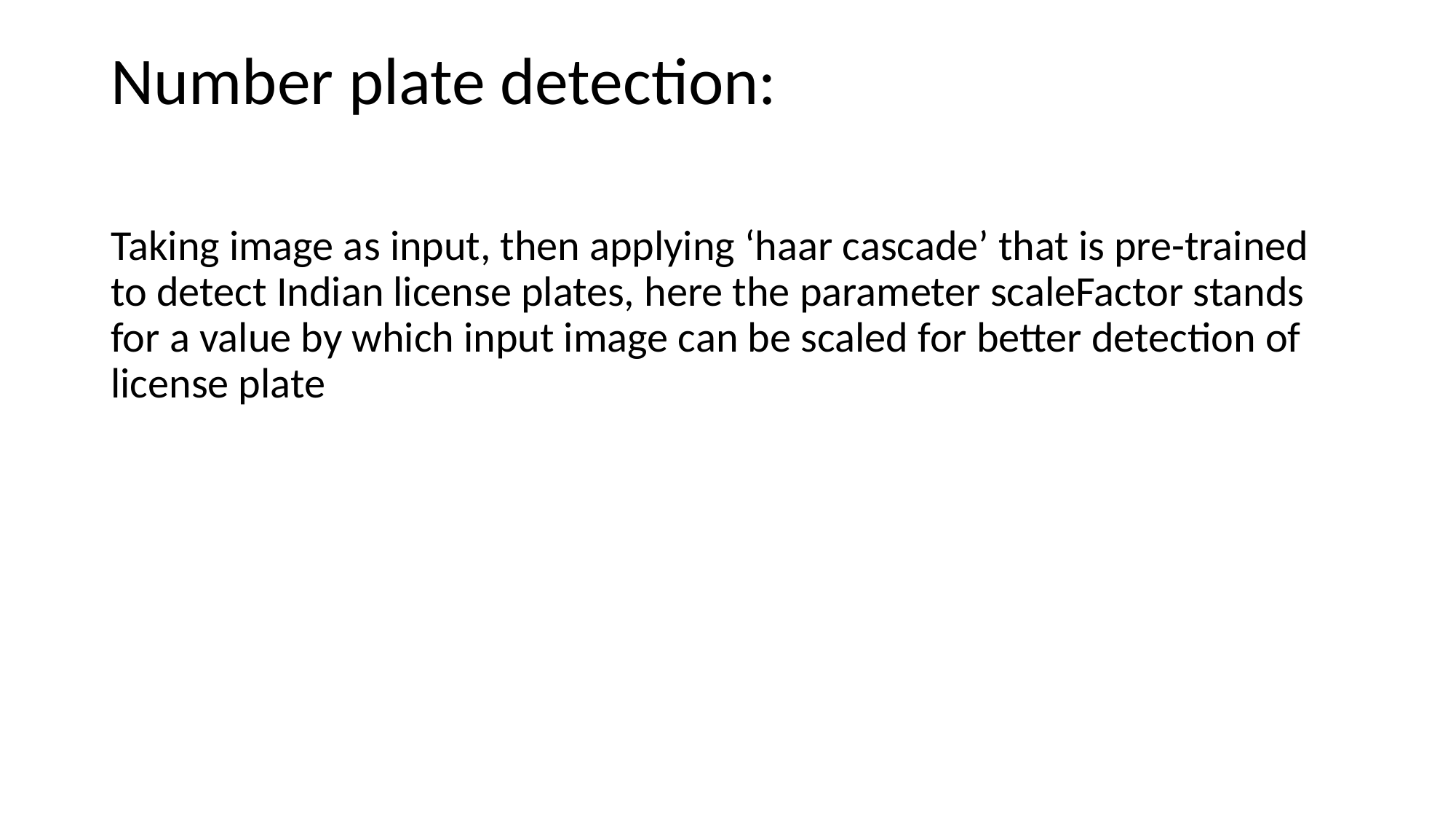

# Number plate detection:
Taking image as input, then applying ‘haar cascade’ that is pre-trained to detect Indian license plates, here the parameter scaleFactor stands for a value by which input image can be scaled for better detection of license plate